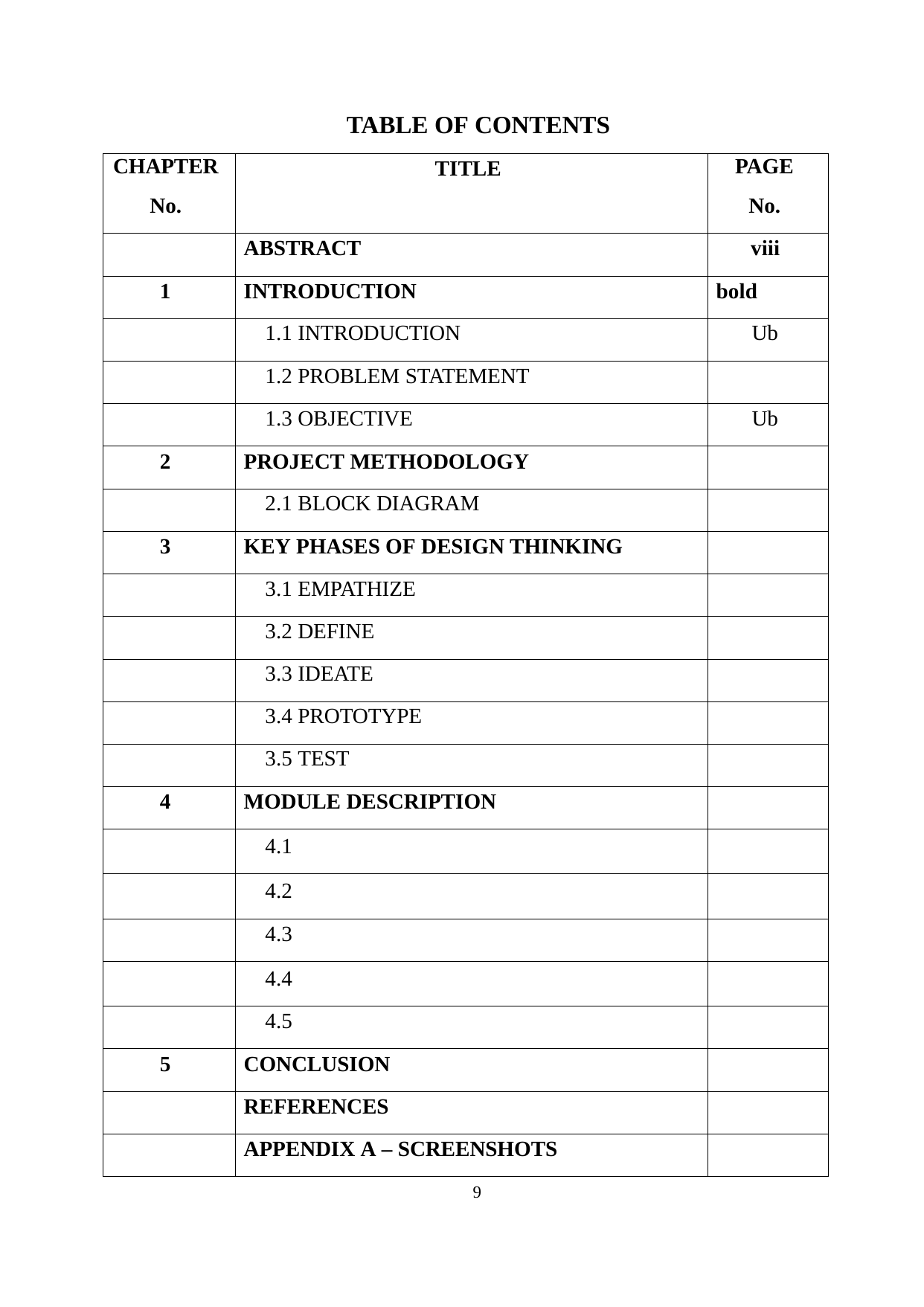

TABLE OF CONTENTS
| CHAPTER No. | TITLE | PAGE No. |
| --- | --- | --- |
|  | ABSTRACT | viii |
| 1 | INTRODUCTION | bold |
|  | 1.1 INTRODUCTION | Ub |
|  | 1.2 PROBLEM STATEMENT |  |
|  | 1.3 OBJECTIVE | Ub |
| 2 | PROJECT METHODOLOGY |  |
|  | 2.1 BLOCK DIAGRAM |  |
| 3 | KEY PHASES OF DESIGN THINKING |  |
|  | 3.1 EMPATHIZE |  |
|  | 3.2 DEFINE |  |
|  | 3.3 IDEATE |  |
|  | 3.4 PROTOTYPE |  |
|  | 3.5 TEST |  |
| 4 | MODULE DESCRIPTION |  |
|  | 4.1 |  |
|  | 4.2 |  |
|  | 4.3 |  |
|  | 4.4 |  |
|  | 4.5 |  |
| 5 | CONCLUSION |  |
|  | REFERENCES |  |
|  | APPENDIX A – SCREENSHOTS |  |
9